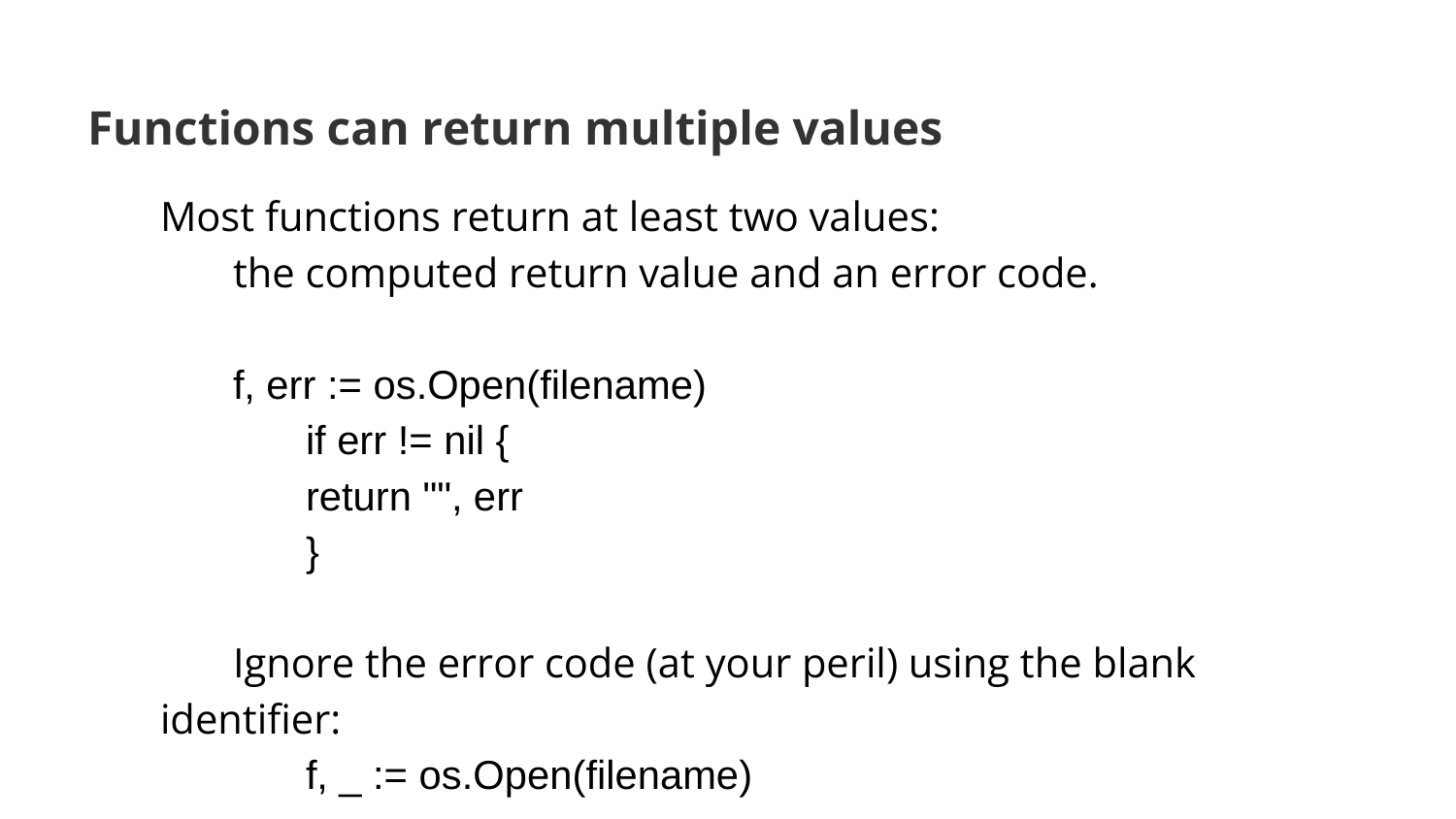

# Functions can return multiple values
Most functions return at least two values:
the computed return value and an error code.

f, err := os.Open(filename)
	if err != nil {
    	return "", err
	}

Ignore the error code (at your peril) using the blank identifier:
	f, _ := os.Open(filename)